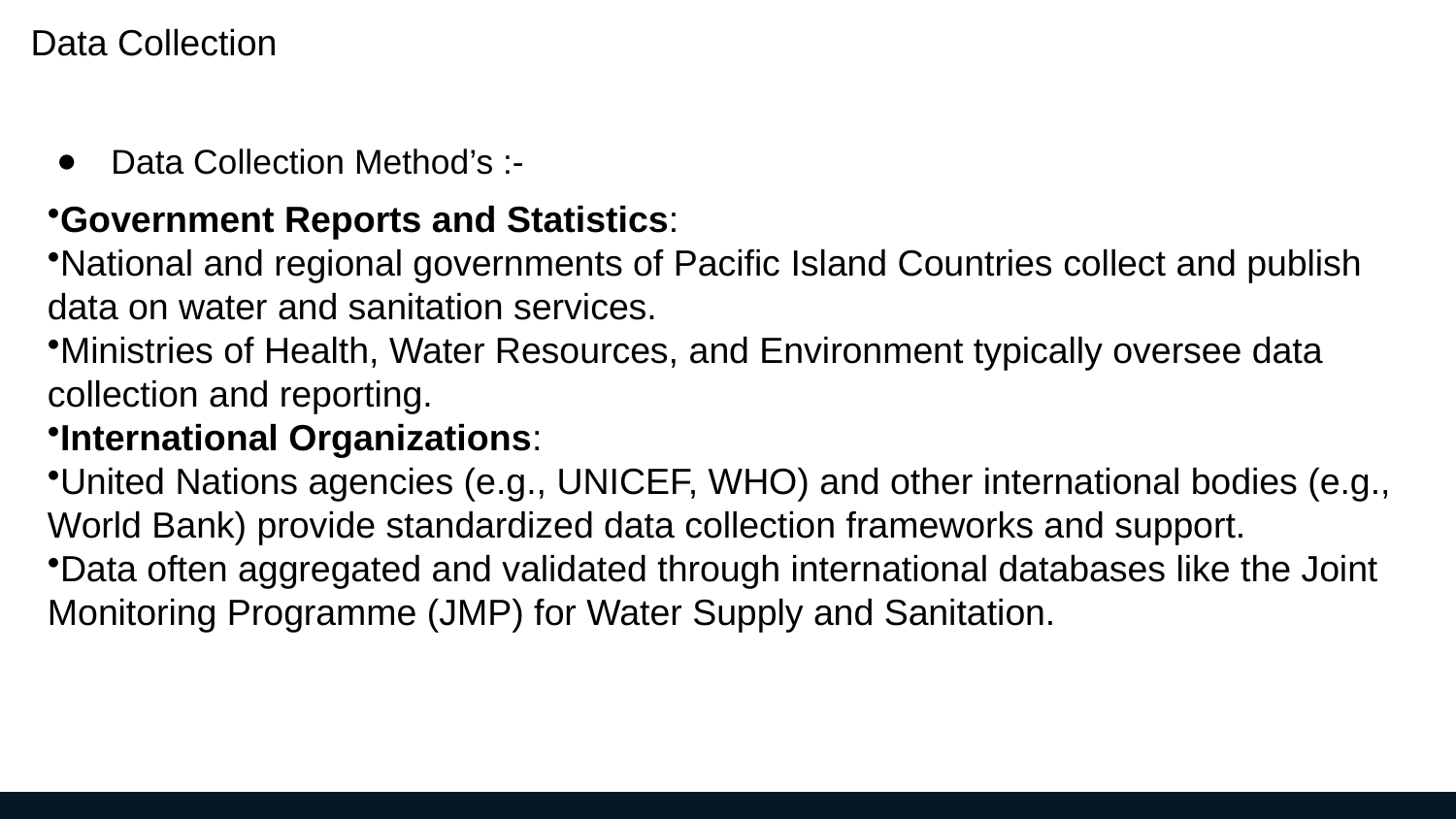

Data Collection

Data Collection Method’s :-

Government Reports and Statistics:
National and regional governments of Pacific Island Countries collect and publish data on water and sanitation services.
Ministries of Health, Water Resources, and Environment typically oversee data collection and reporting.
International Organizations:
United Nations agencies (e.g., UNICEF, WHO) and other international bodies (e.g., World Bank) provide standardized data collection frameworks and support.
Data often aggregated and validated through international databases like the Joint Monitoring Programme (JMP) for Water Supply and Sanitation.